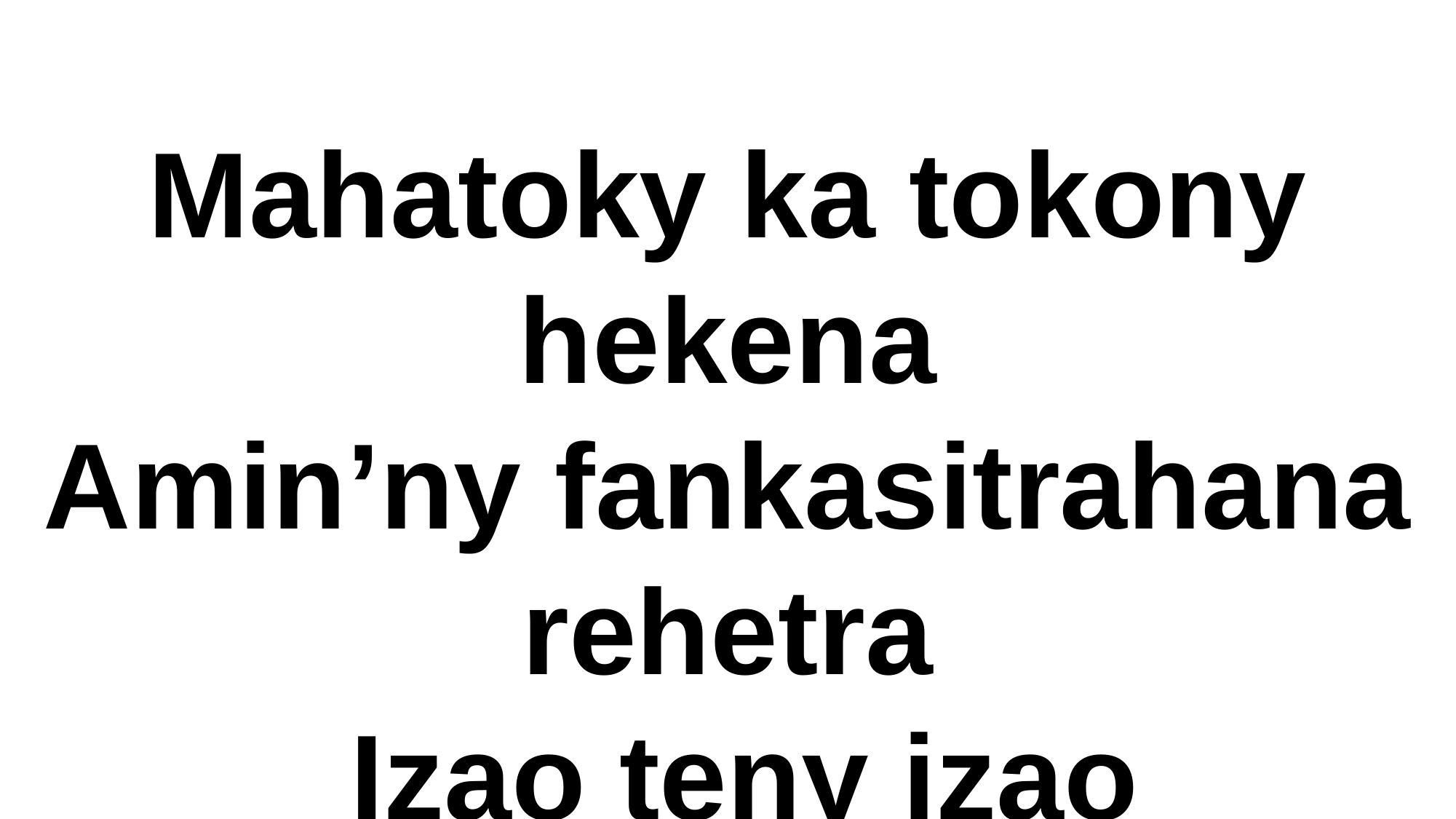

Mahatoky ka tokony hekena
Amin’ny fankasitrahana rehetra
 Izao teny izao
Izao teny izao